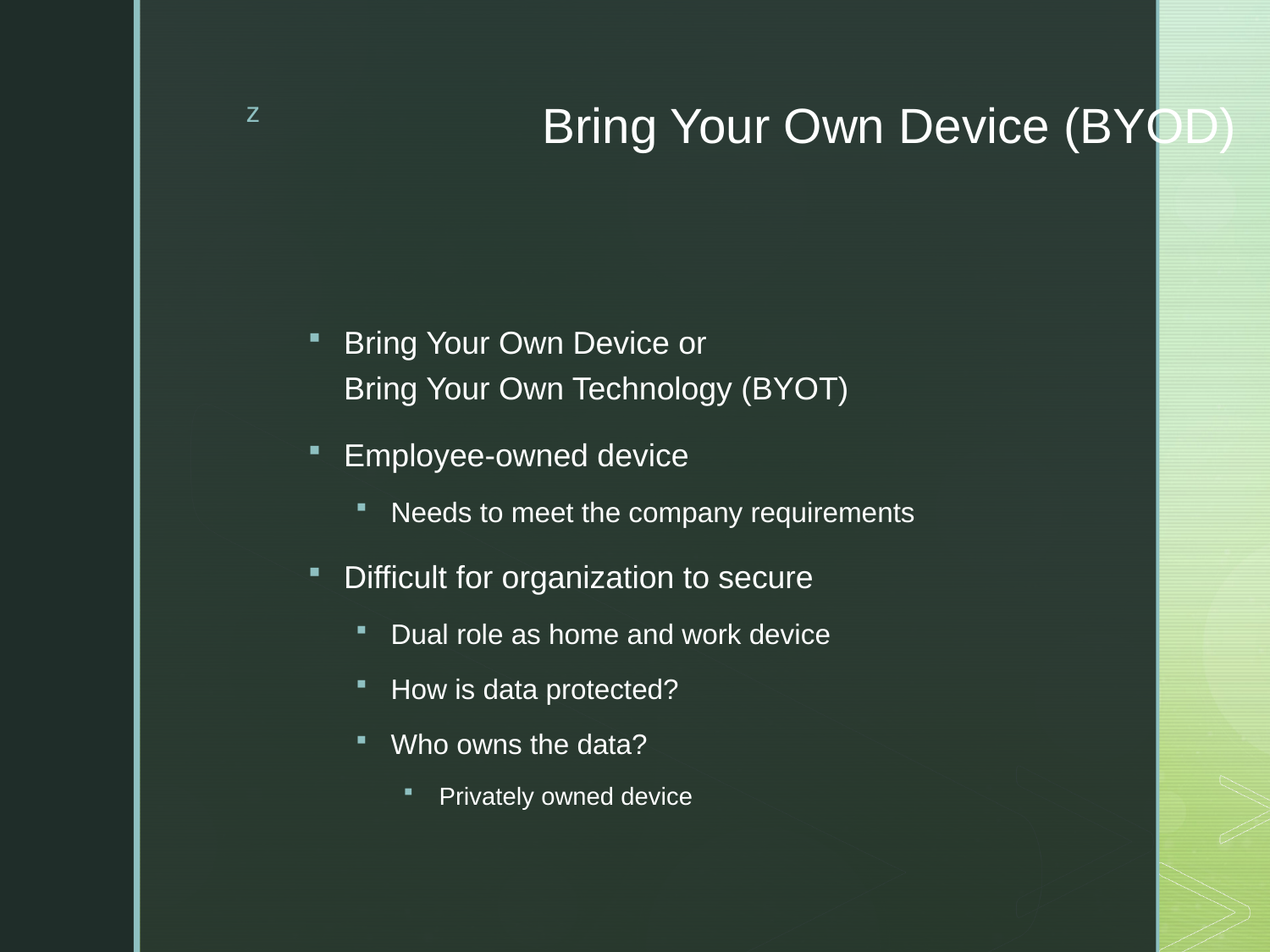

# Bring Your Own Device (BYOD)
Bring Your Own Device or
Bring Your Own Technology (BYOT)
Employee-owned device
Needs to meet the company requirements
Difficult for organization to secure
Dual role as home and work device
How is data protected?
Who owns the data?
Privately owned device